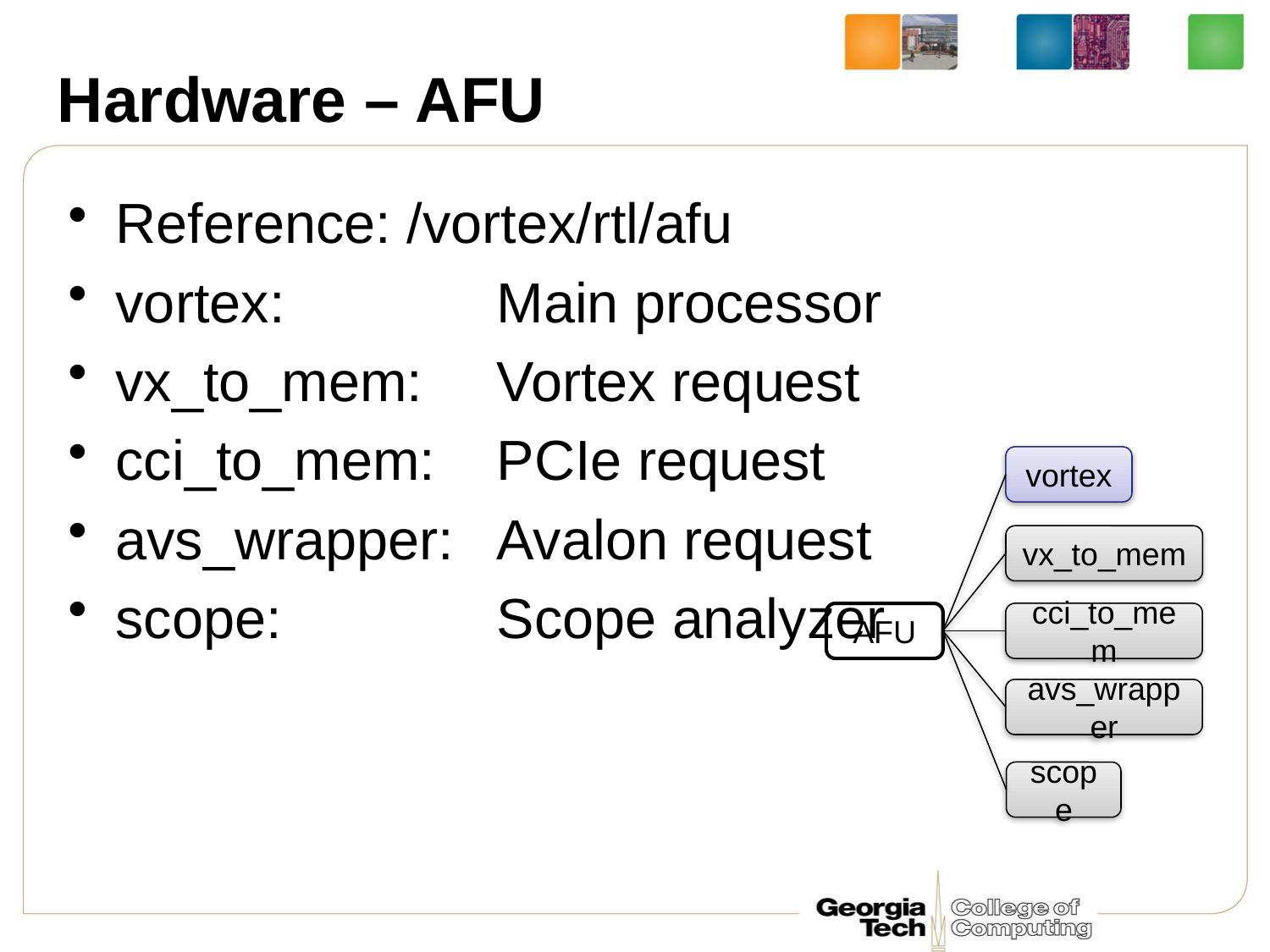

# Hardware – AFU
Reference: /vortex/rtl/afu
vortex:		Main processor
vx_to_mem:	Vortex request
cci_to_mem:	PCIe request
avs_wrapper:	Avalon request
scope:		Scope analyzer
vortex
vx_to_mem
AFU
cci_to_mem
avs_wrapper
scope